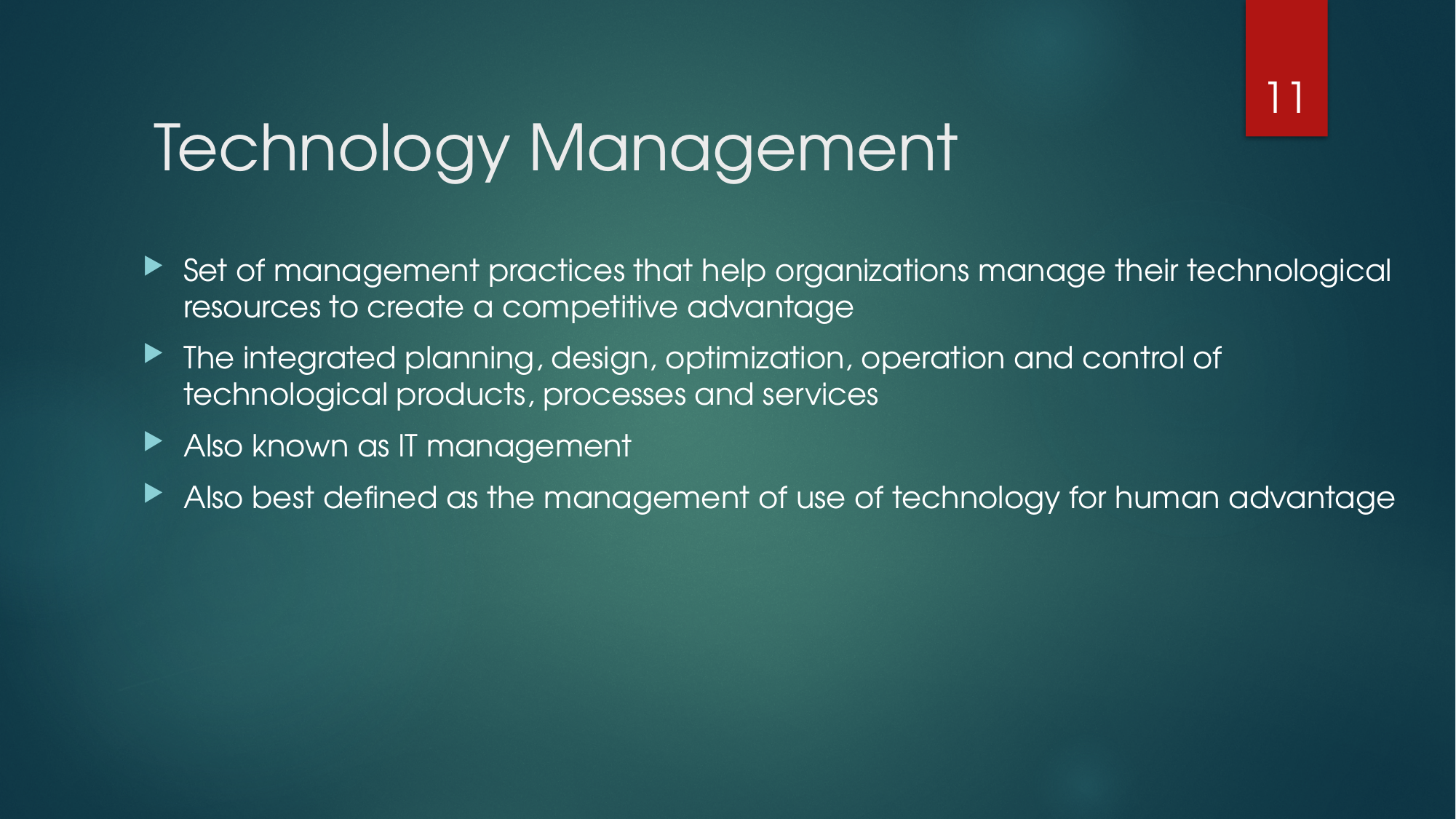

11
# Technology Management
Set of management practices that help organizations manage their technological resources to create a competitive advantage
The integrated planning, design, optimization, operation and control of technological products, processes and services
Also known as IT management
Also best defined as the management of use of technology for human advantage